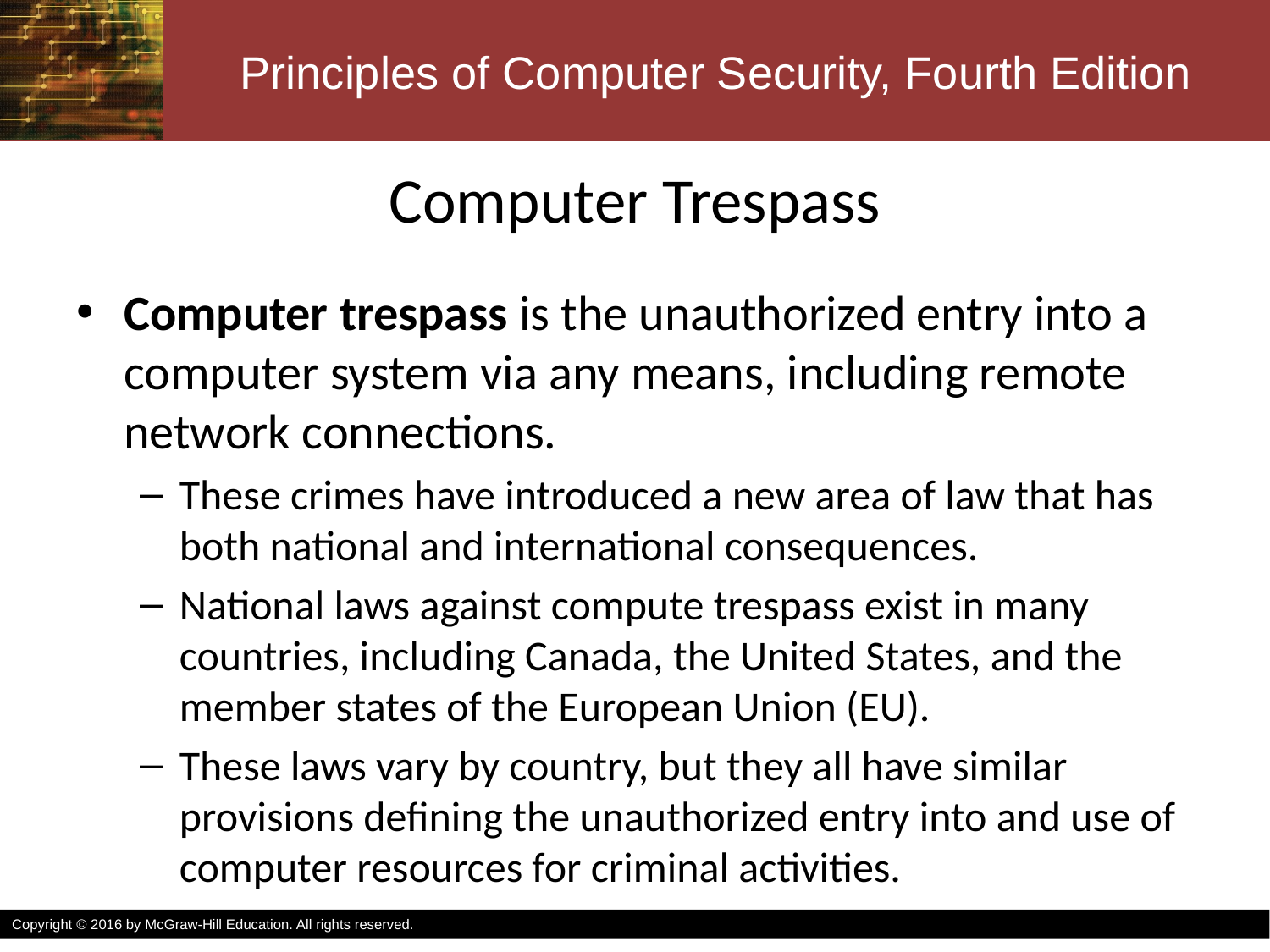

# Computer Trespass
Computer trespass is the unauthorized entry into a computer system via any means, including remote network connections.
These crimes have introduced a new area of law that has both national and international consequences.
National laws against compute trespass exist in many countries, including Canada, the United States, and the member states of the European Union (EU).
These laws vary by country, but they all have similar provisions defining the unauthorized entry into and use of computer resources for criminal activities.